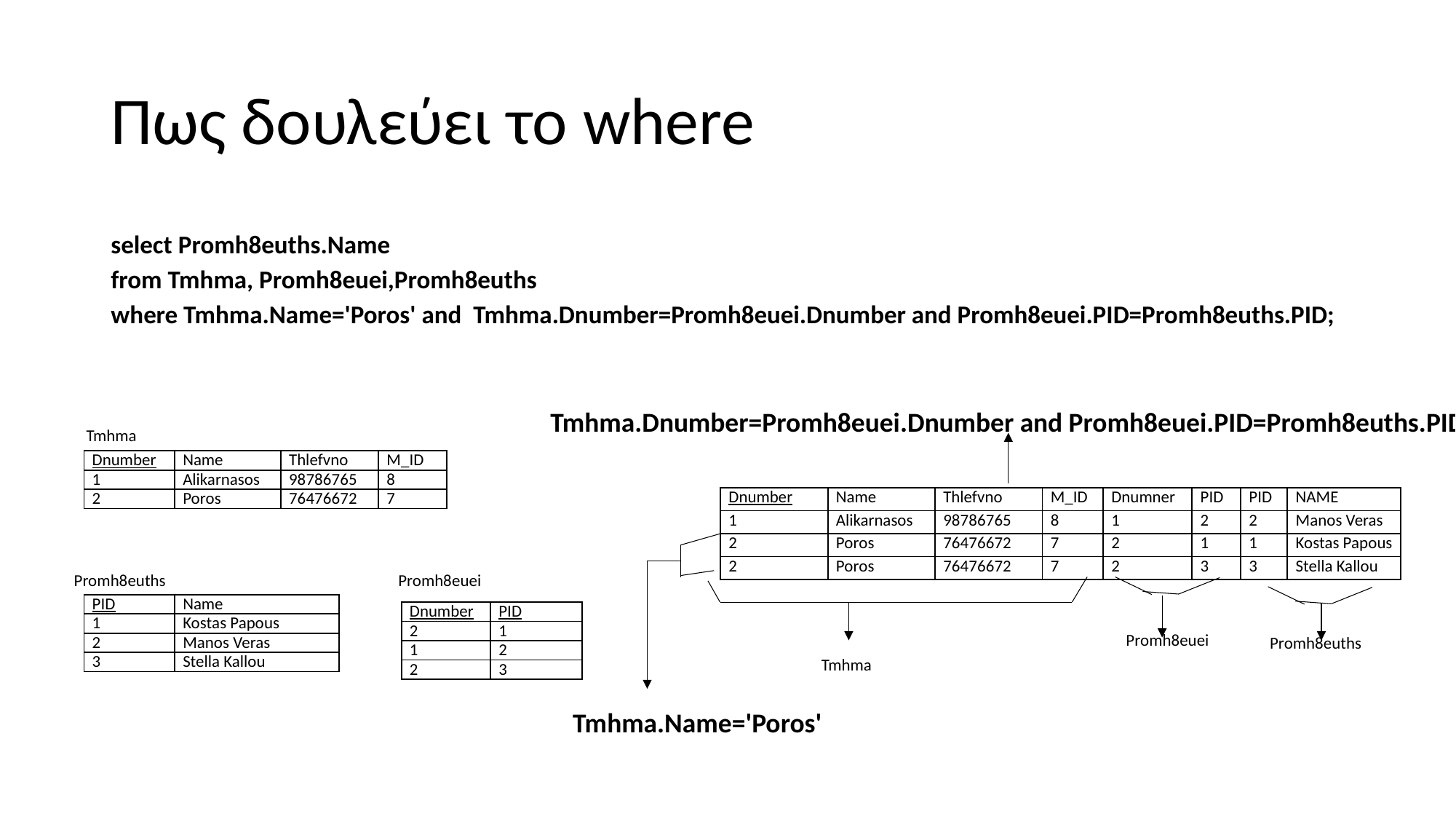

# Πως δουλεύει το where
select Promh8euths.Name
from Tmhma, Promh8euei,Promh8euths
where Tmhma.Name='Poros' and  Tmhma.Dnumber=Promh8euei.Dnumber and Promh8euei.PID=Promh8euths.PID;
Tmhma.Dnumber=Promh8euei.Dnumber and Promh8euei.PID=Promh8euths.PID
Tmhma
| Dnumber | Name | Thlefvno | M\_ID |
| --- | --- | --- | --- |
| 1 | Alikarnasos | 98786765 | 8 |
| 2 | Poros | 76476672 | 7 |
| Dnumber | Name | Thlefvno | M\_ID | Dnumner | PID | PID | NAME |
| --- | --- | --- | --- | --- | --- | --- | --- |
| 1 | Alikarnasos | 98786765 | 8 | 1 | 2 | 2 | Manos Veras |
| 2 | Poros | 76476672 | 7 | 2 | 1 | 1 | Kostas Papous |
| 2 | Poros | 76476672 | 7 | 2 | 3 | 3 | Stella Kallou |
Promh8euths
Promh8euei
| PID | Name |
| --- | --- |
| 1 | Kostas Papous |
| 2 | Manos Veras |
| 3 | Stella Kallou |
| Dnumber | PID |
| --- | --- |
| 2 | 1 |
| 1 | 2 |
| 2 | 3 |
Promh8euei
Promh8euths
Tmhma
Tmhma.Name='Poros'